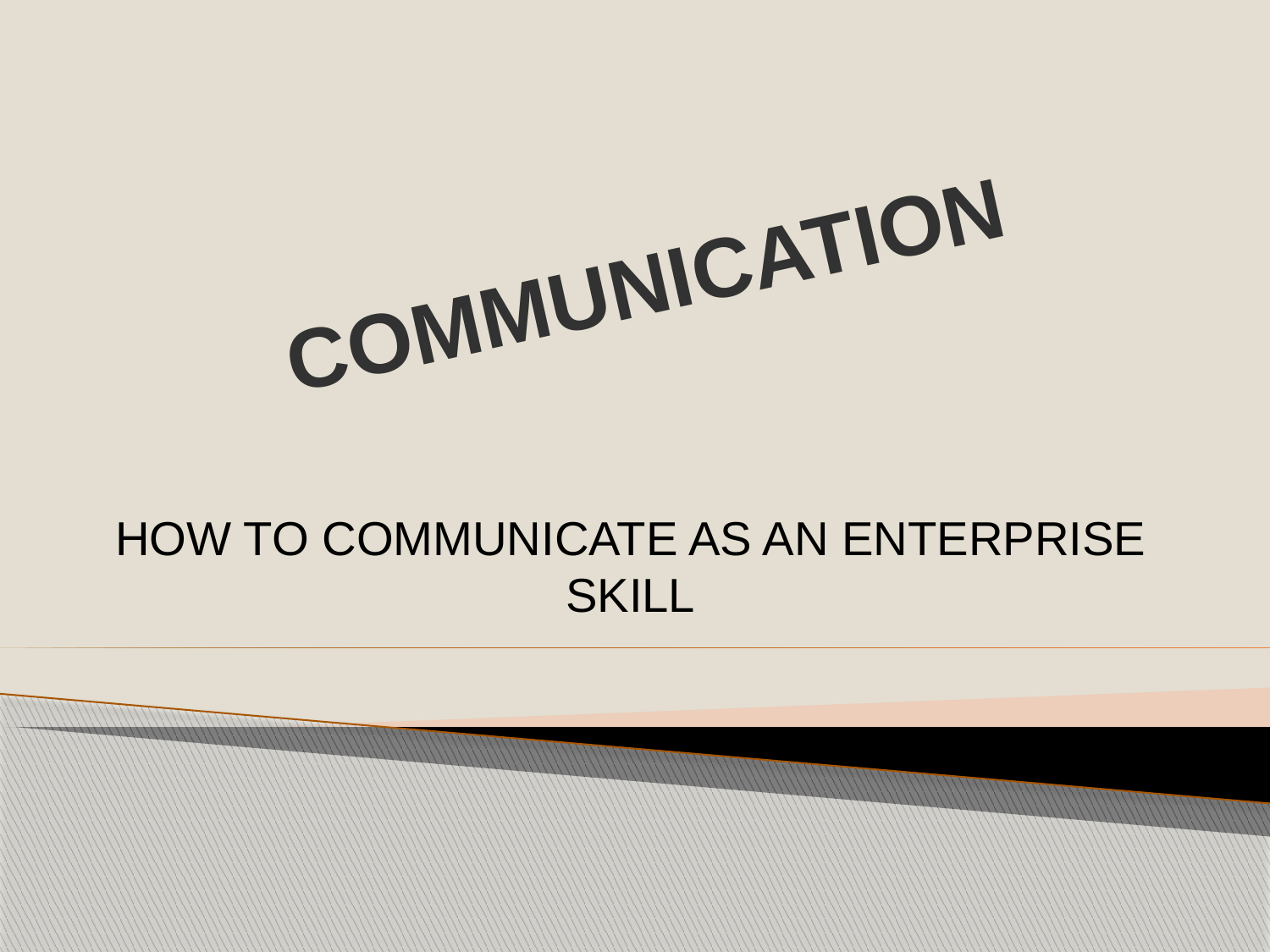

# COMMUNICATION
HOW TO COMMUNICATE AS AN ENTERPRISE SKILL